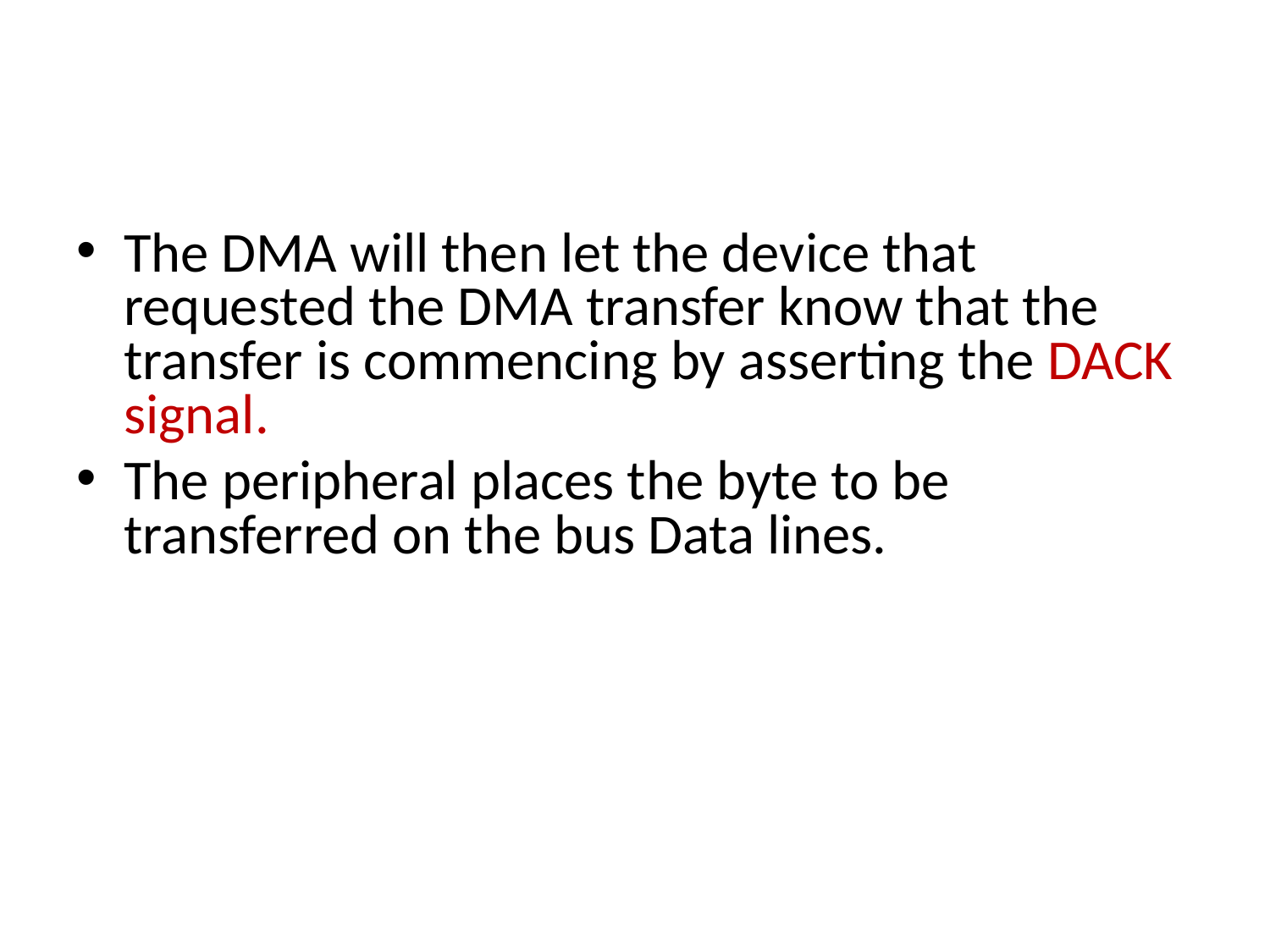

#
The DMA will then let the device that requested the DMA transfer know that the transfer is commencing by asserting the DACK signal.
The peripheral places the byte to be transferred on the bus Data lines.